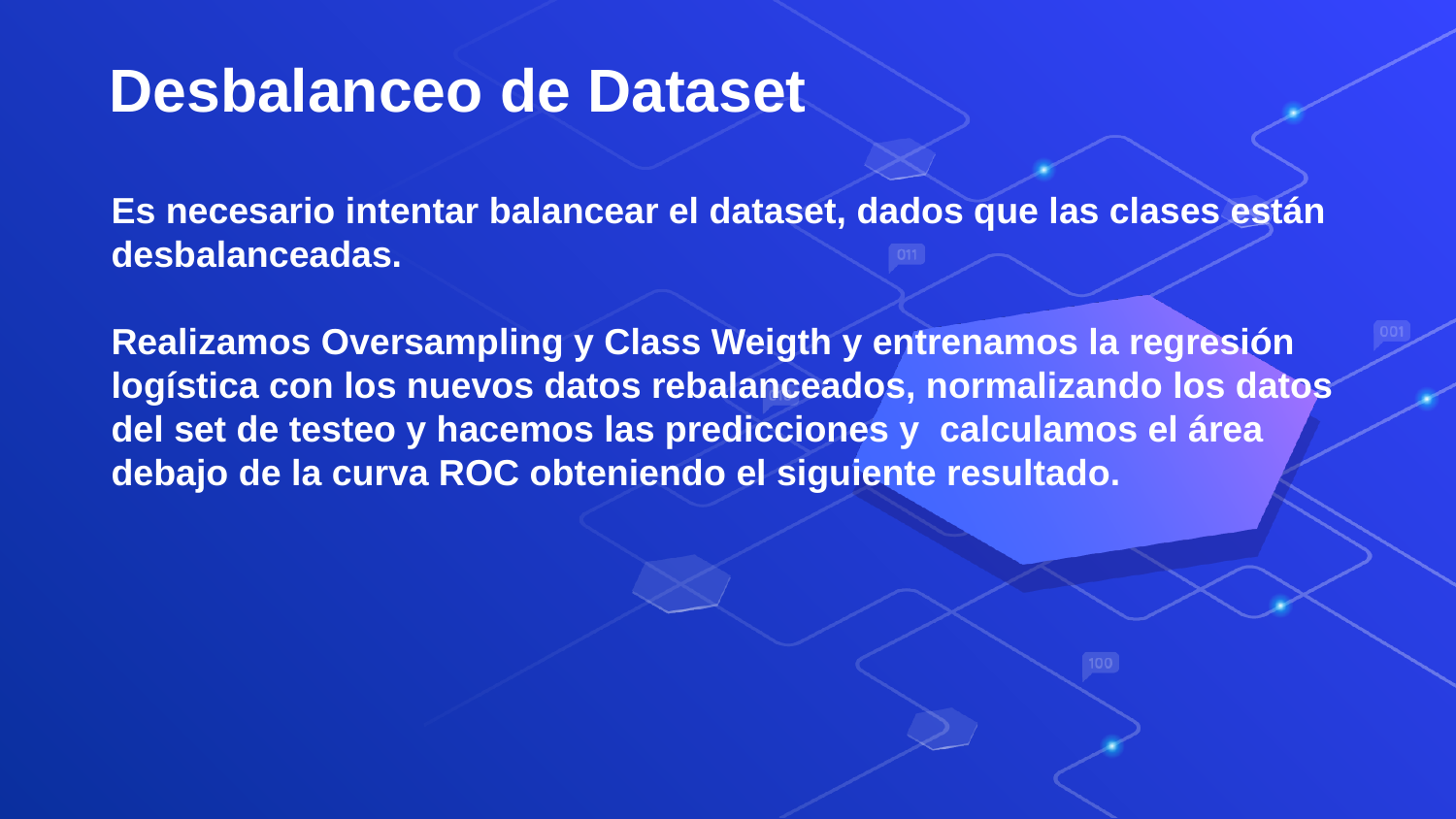

# Desbalanceo de Dataset
Es necesario intentar balancear el dataset, dados que las clases están desbalanceadas.

Realizamos Oversampling y Class Weigth y entrenamos la regresión logística con los nuevos datos rebalanceados, normalizando los datos del set de testeo y hacemos las predicciones y  calculamos el área debajo de la curva ROC obteniendo el siguiente resultado.